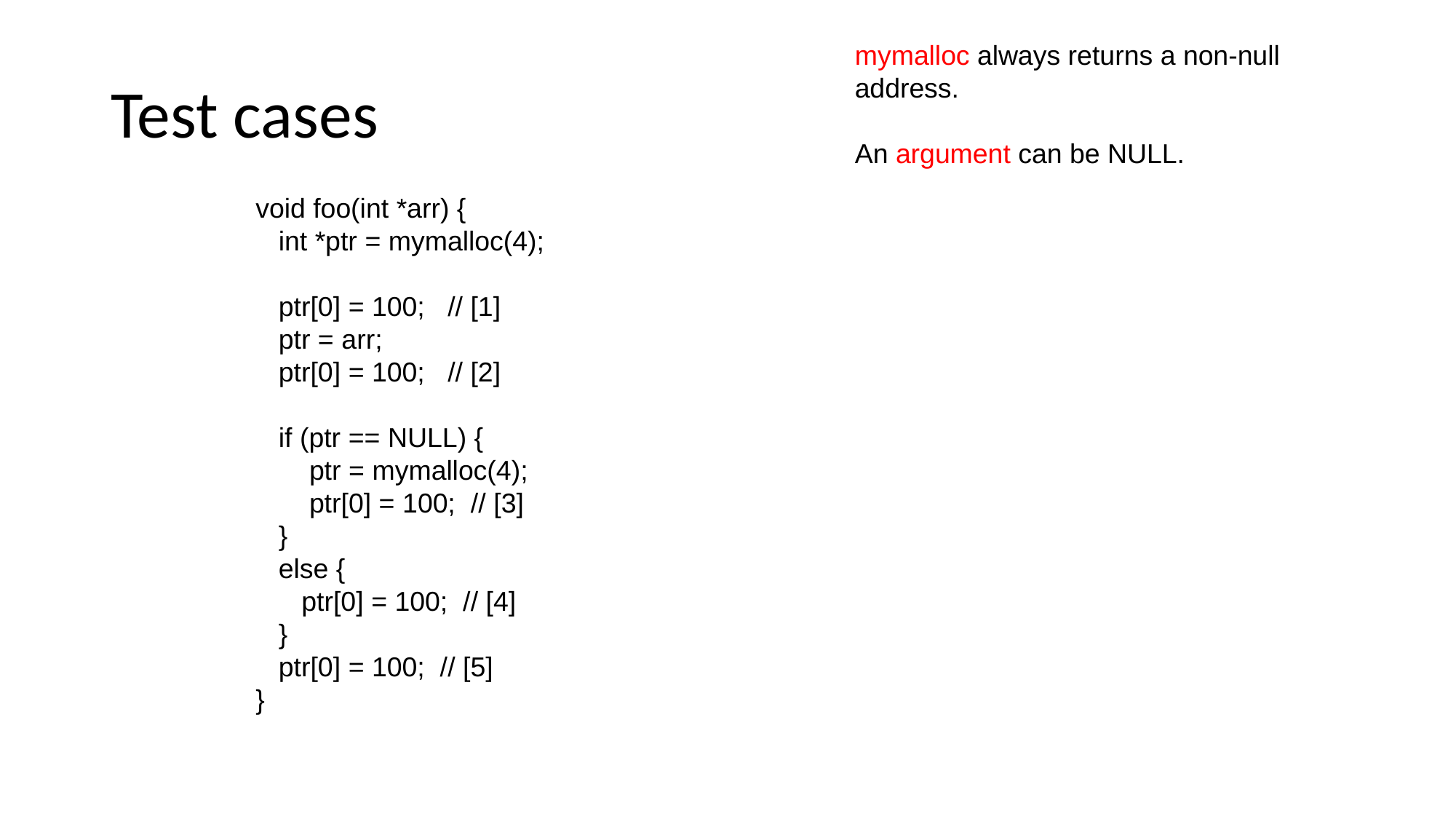

mymalloc always returns a non-null address.

An argument can be NULL.

# Test cases
void foo(int *arr) {
   int *ptr = mymalloc(4);

   ptr[0] = 100;   // [1]
   ptr = arr;
   ptr[0] = 100;   // [2]

   if (ptr == NULL) {
       ptr = mymalloc(4);
       ptr[0] = 100;  // [3]
   }
   else {
      ptr[0] = 100;  // [4]
   }
   ptr[0] = 100;  // [5]
}